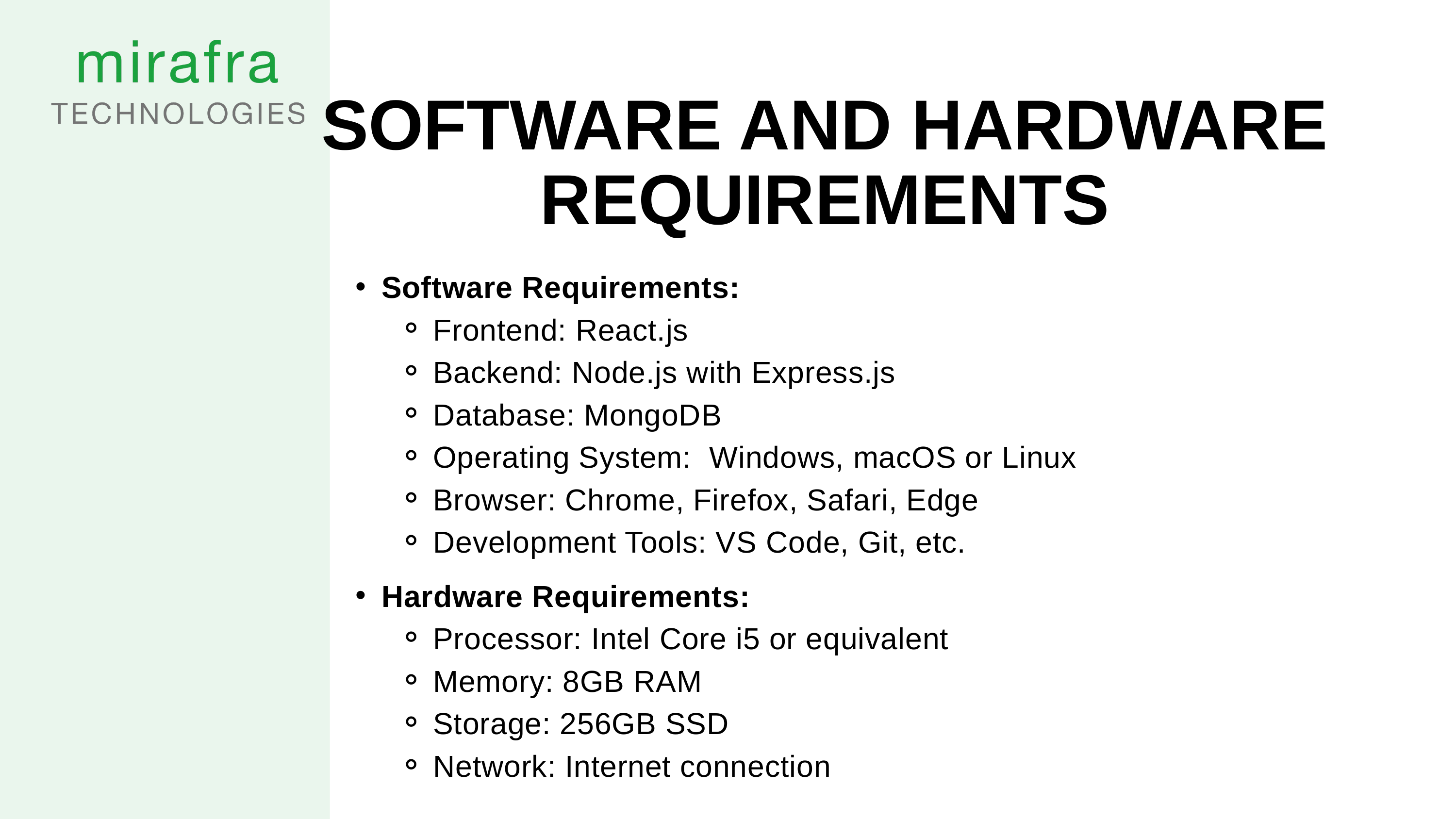

SOFTWARE AND HARDWARE REQUIREMENTS
Software Requirements:
Frontend: React.js
Backend: Node.js with Express.js
Database: MongoDB
Operating System:  Windows, macOS or Linux
Browser: Chrome, Firefox, Safari, Edge
Development Tools: VS Code, Git, etc.
Hardware Requirements:
Processor: Intel Core i5 or equivalent
Memory: 8GB RAM
Storage: 256GB SSD
Network: Internet connection